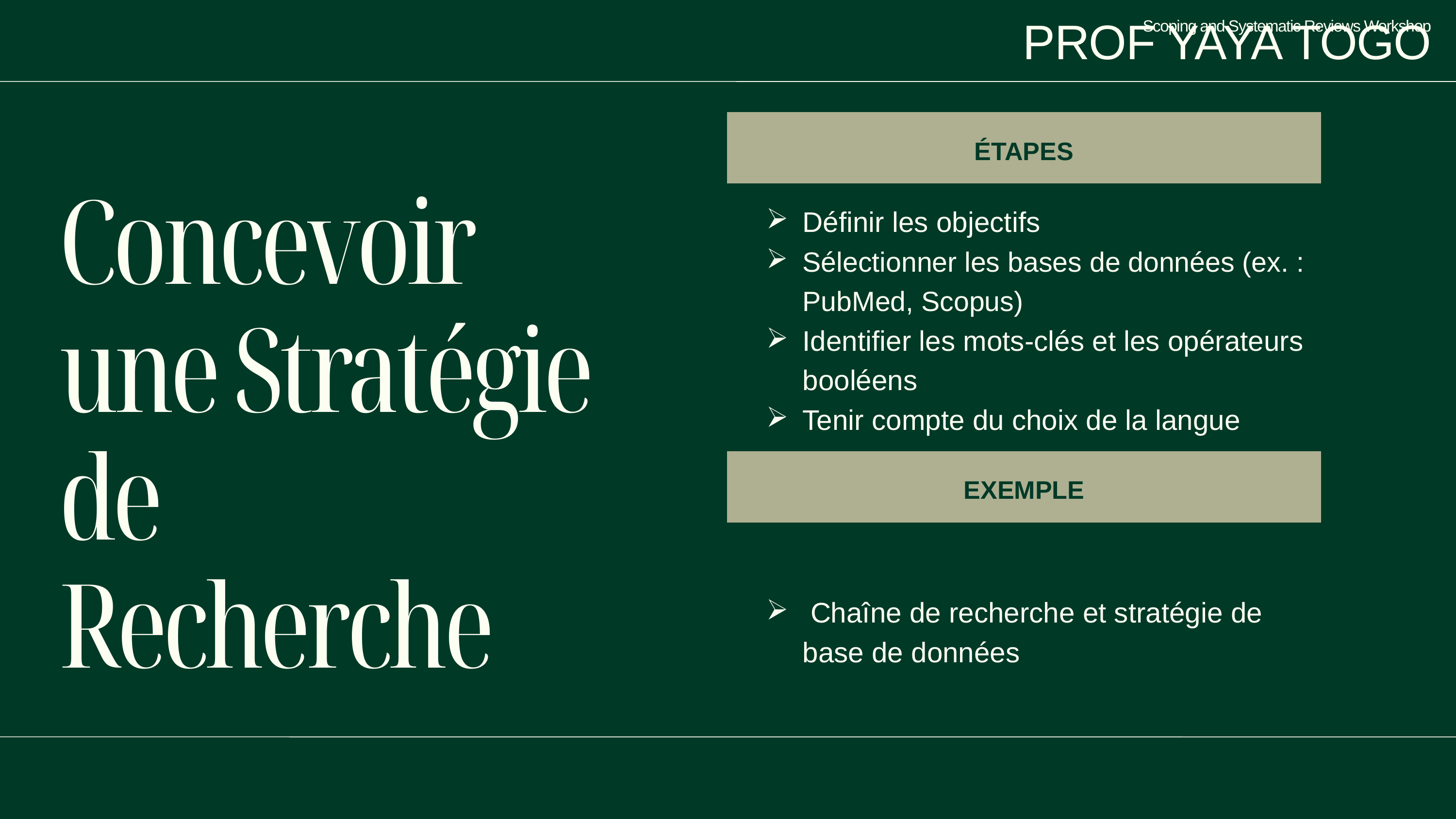

Scoping and Systematic Reviews Workshop

PROF YAYA TOGO

| ÉTAPES |
| --- |
| Définir les objectifs Sélectionner les bases de données (ex. : PubMed, Scopus) Identifier les mots-clés et les opérateurs booléens Tenir compte du choix de la langue |
| EXEMPLE |
| Chaîne de recherche et stratégie de base de données |
Concevoir une Stratégie de Recherche